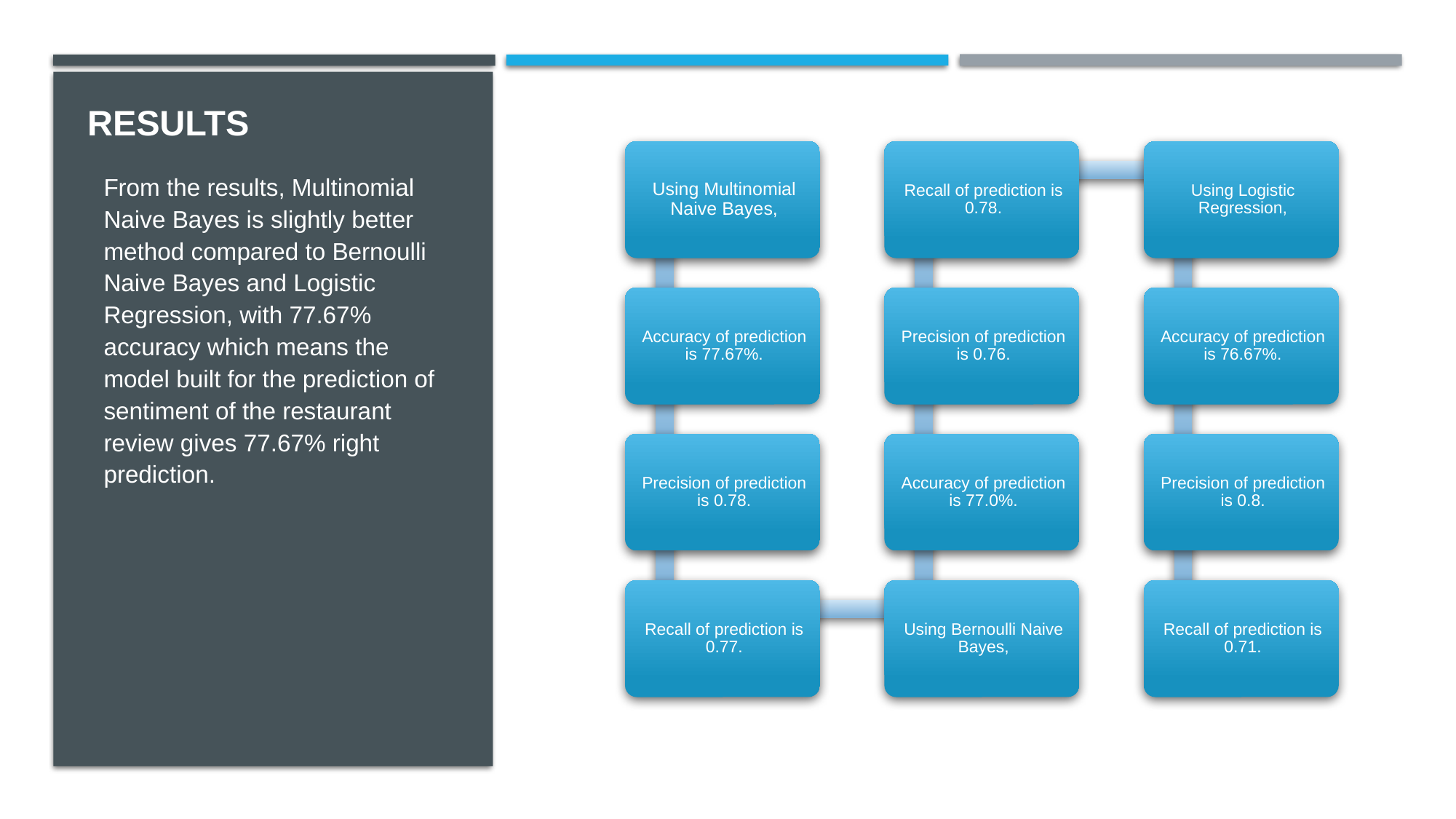

# Results
Using Multinomial Naive Bayes,
Accuracy of prediction is 77.67%.
Precision of prediction is 0.78.
Recall of prediction is 0.77.
Using Bernoulli Naive Bayes,
Accuracy of prediction is 77.0%.
Precision of prediction is 0.76.
Recall of prediction is 0.78.
Using Logistic Regression,
Accuracy of prediction is 76.67%.
Precision of prediction is 0.8.
Recall of prediction is 0.71.
From the results, Multinomial Naive Bayes is slightly better method compared to Bernoulli Naive Bayes and Logistic Regression, with 77.67% accuracy which means the model built for the prediction of sentiment of the restaurant review gives 77.67% right prediction.